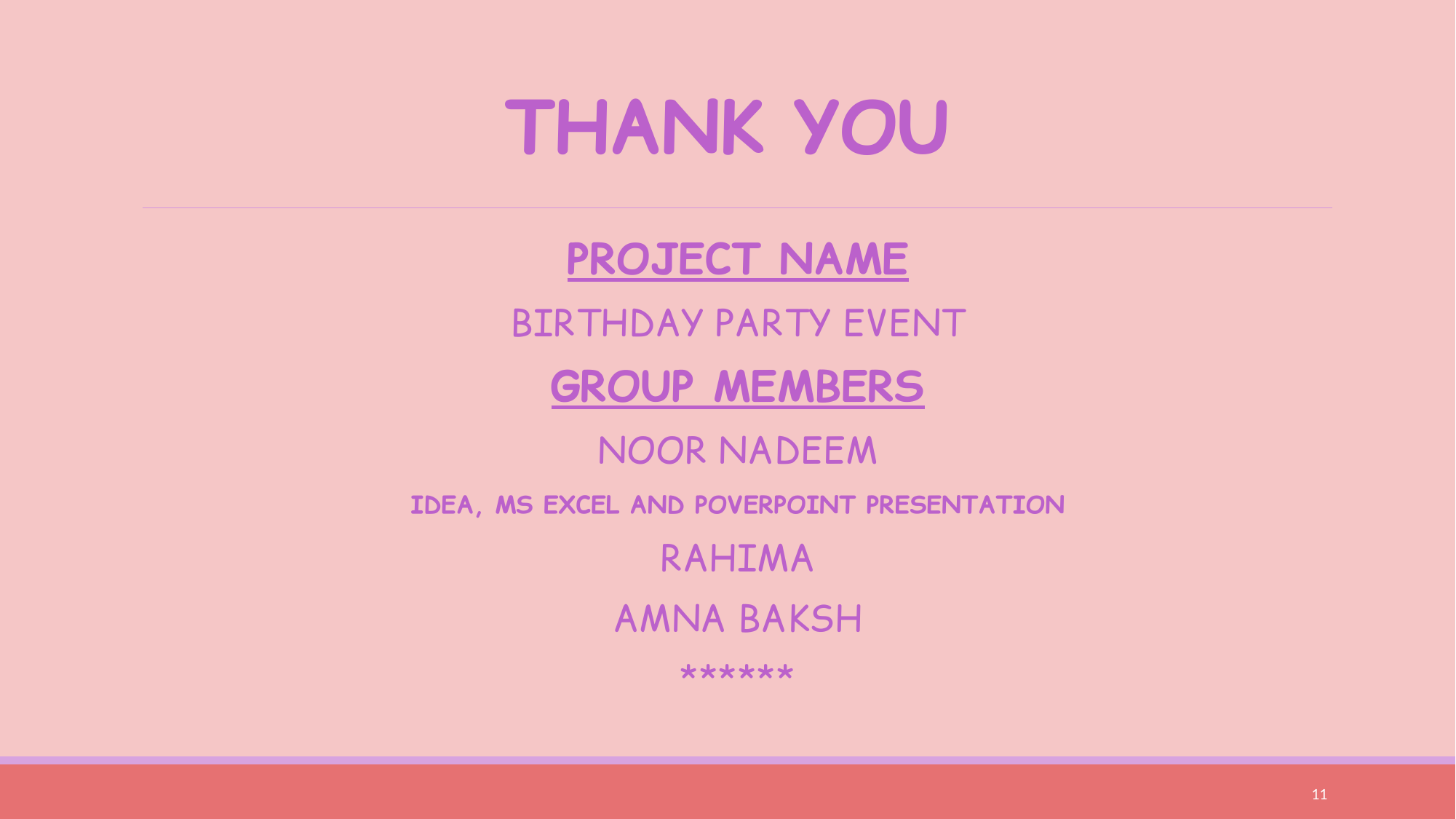

# THANK YOU
PROJECT NAME
BIRTHDAY PARTY EVENT
GROUP MEMBERS
NOOR NADEEM
IDEA, MS EXCEL AND POVERPOINT PRESENTATION
RAHIMA
AMNA BAKSH
******

11